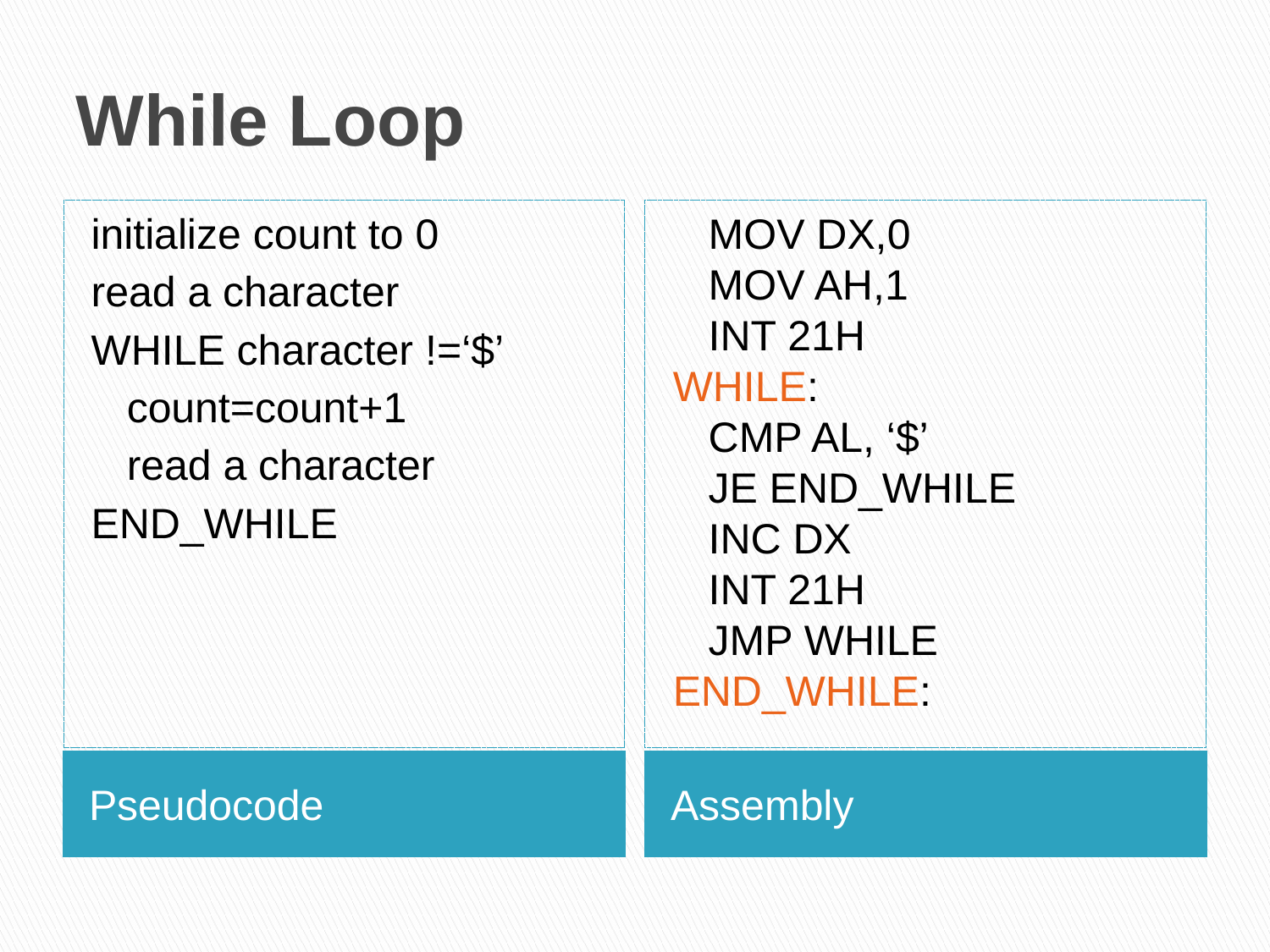

# While Loop
initialize count to 0
read a character
WHILE character !=‘$’
	count=count+1
	read a character
END_WHILE
	MOV DX,0
	MOV AH,1
	INT 21H
WHILE:
	CMP AL, ‘$’
	JE END_WHILE
	INC DX
	INT 21H
	JMP WHILE
END_WHILE:
Pseudocode
Assembly